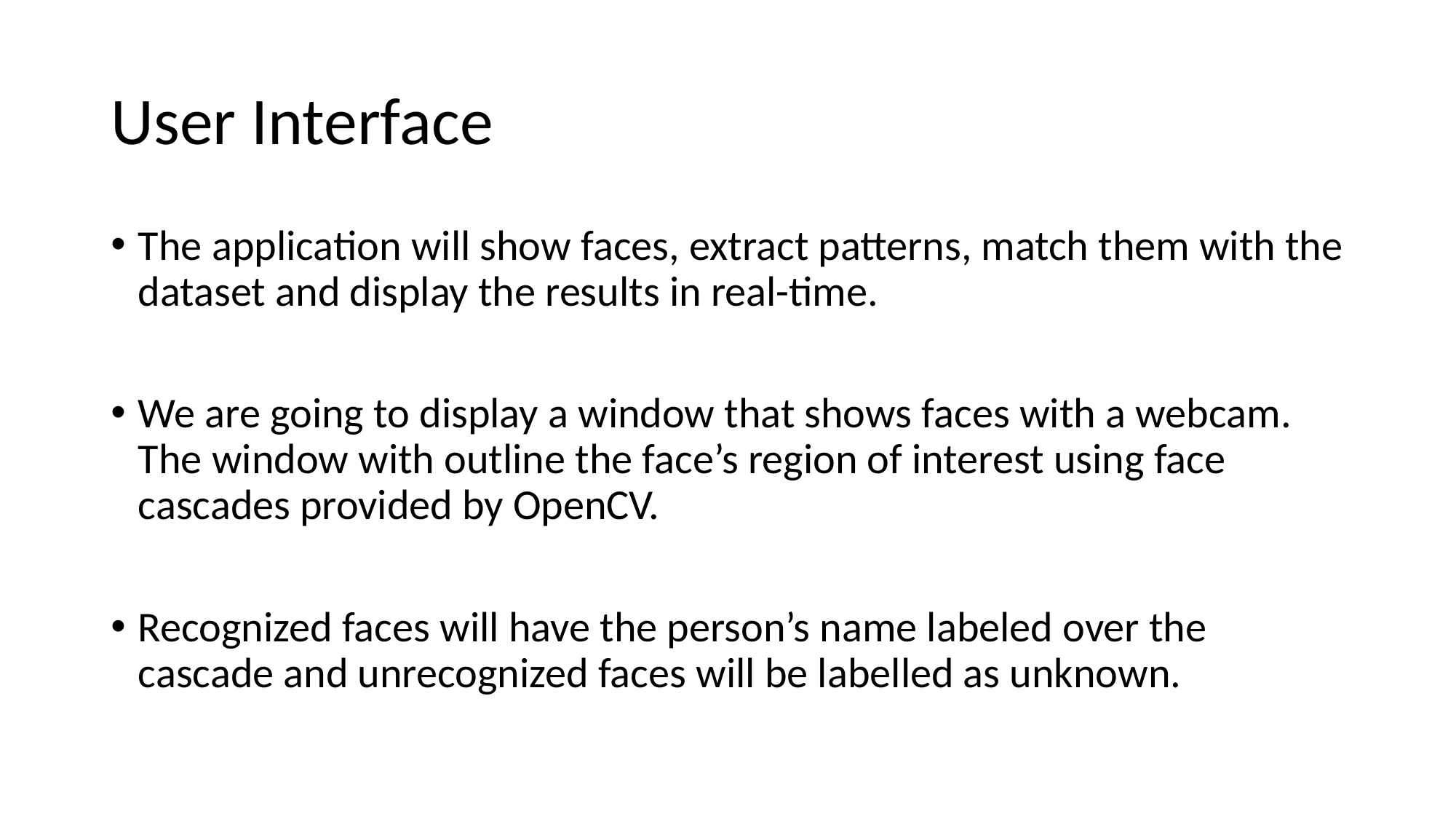

# User Interface
The application will show faces, extract patterns, match them with the dataset and display the results in real-time.

We are going to display a window that shows faces with a webcam. The window with outline the face’s region of interest using face cascades provided by OpenCV.

Recognized faces will have the person’s name labeled over the cascade and unrecognized faces will be labelled as unknown.